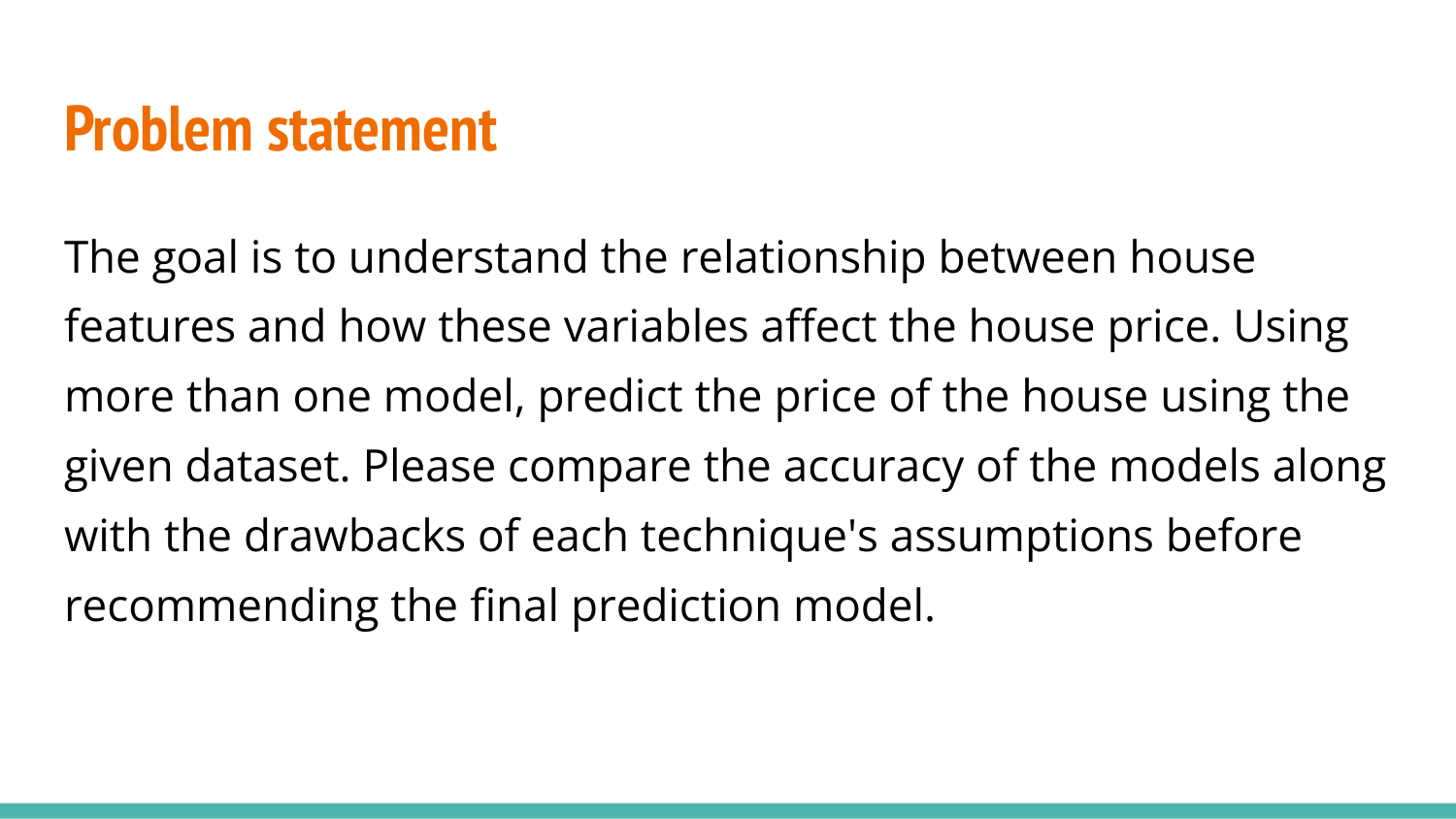

# Problem statement
The goal is to understand the relationship between house features and how these variables affect the house price. Using more than one model, predict the price of the house using the given dataset. Please compare the accuracy of the models along with the drawbacks of each technique's assumptions before recommending the final prediction model.